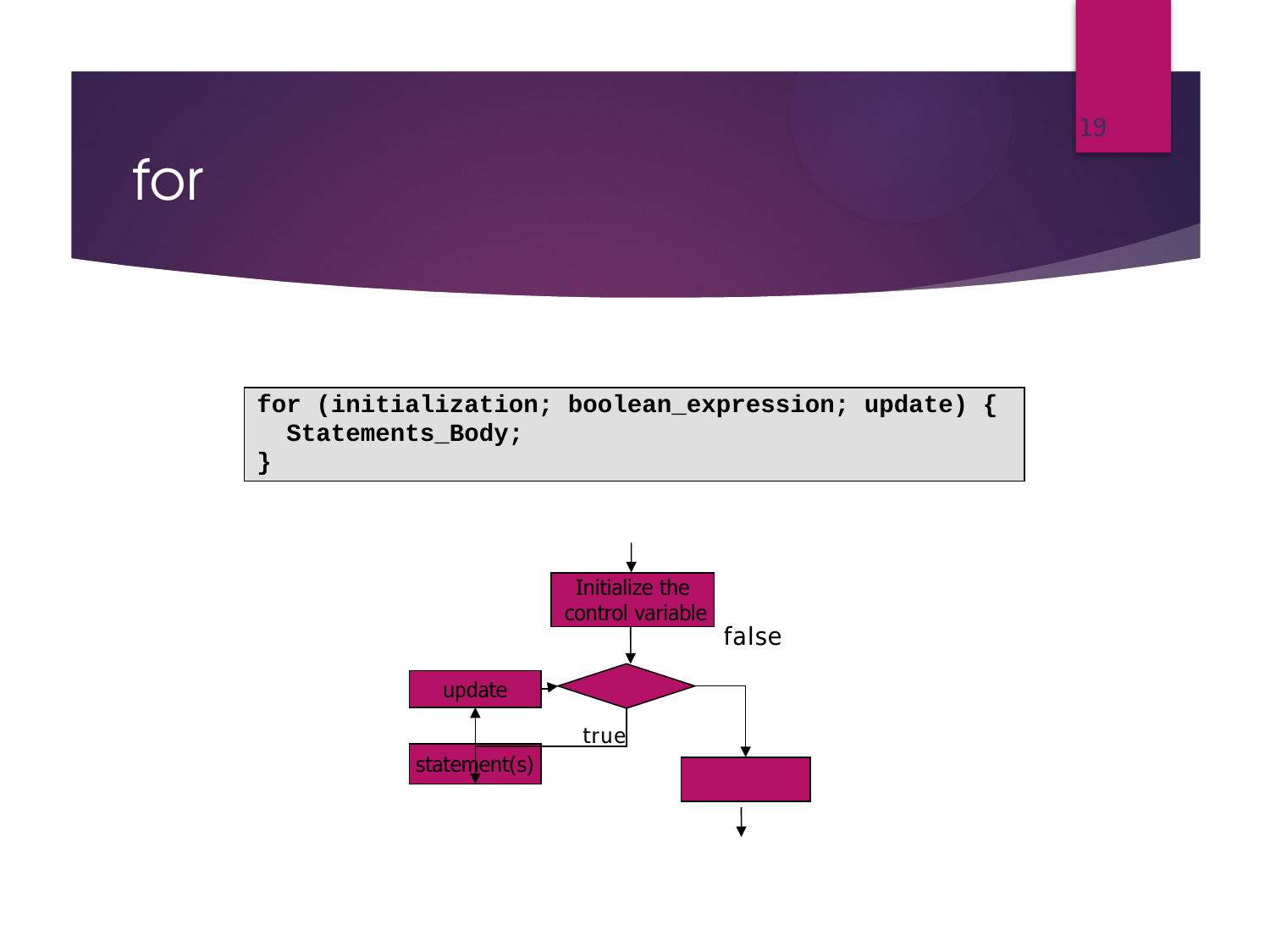

19
# for
for (initialization; boolean_expression; update) {
  Statements_Body;
}

Initialize the
 control variable
false

update
true
statement(s)